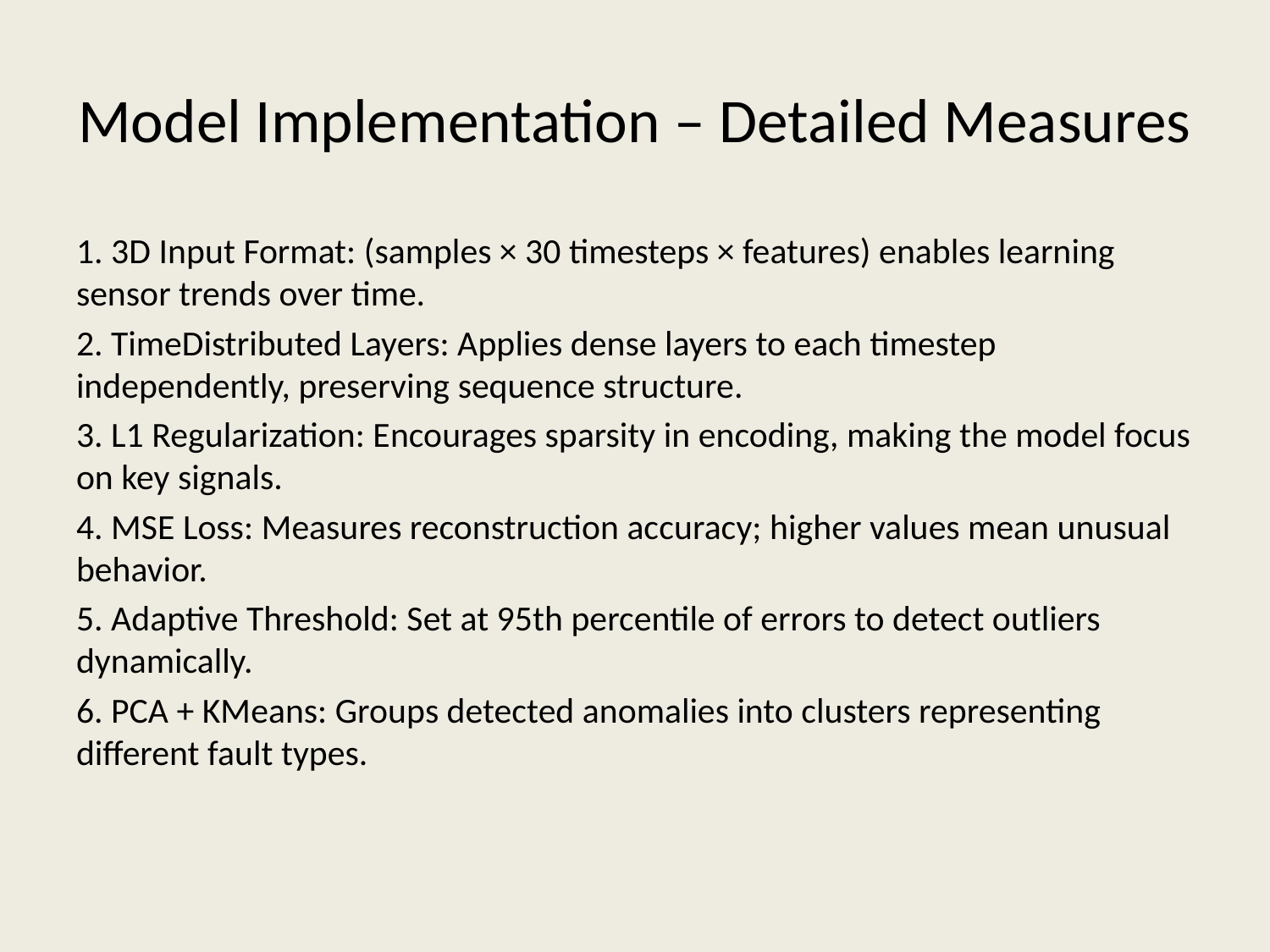

# Model Implementation – Detailed Measures
1. 3D Input Format: (samples × 30 timesteps × features) enables learning sensor trends over time.
2. TimeDistributed Layers: Applies dense layers to each timestep independently, preserving sequence structure.
3. L1 Regularization: Encourages sparsity in encoding, making the model focus on key signals.
4. MSE Loss: Measures reconstruction accuracy; higher values mean unusual behavior.
5. Adaptive Threshold: Set at 95th percentile of errors to detect outliers dynamically.
6. PCA + KMeans: Groups detected anomalies into clusters representing different fault types.